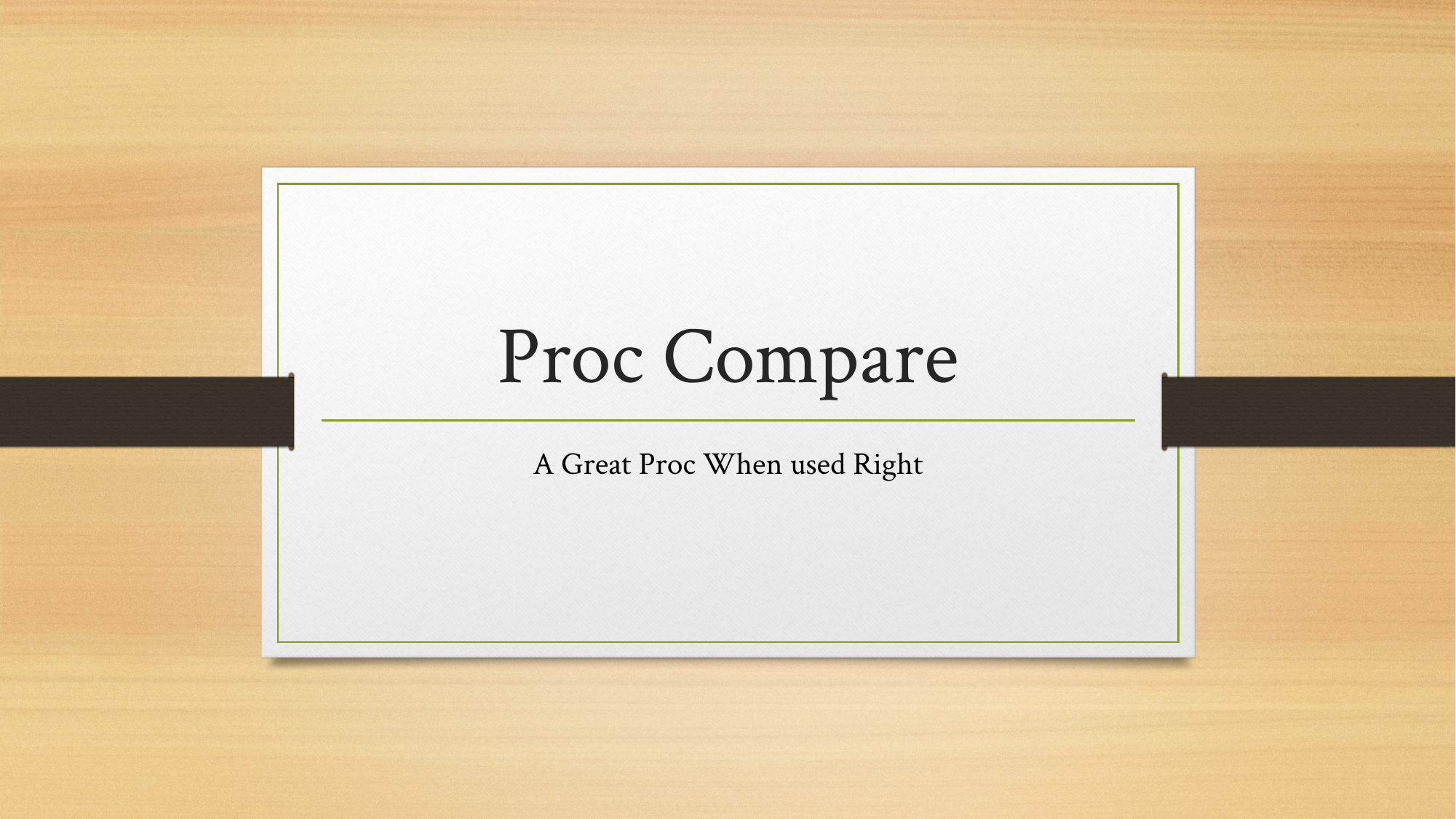

# Proc Compare
A Great Proc When used Right